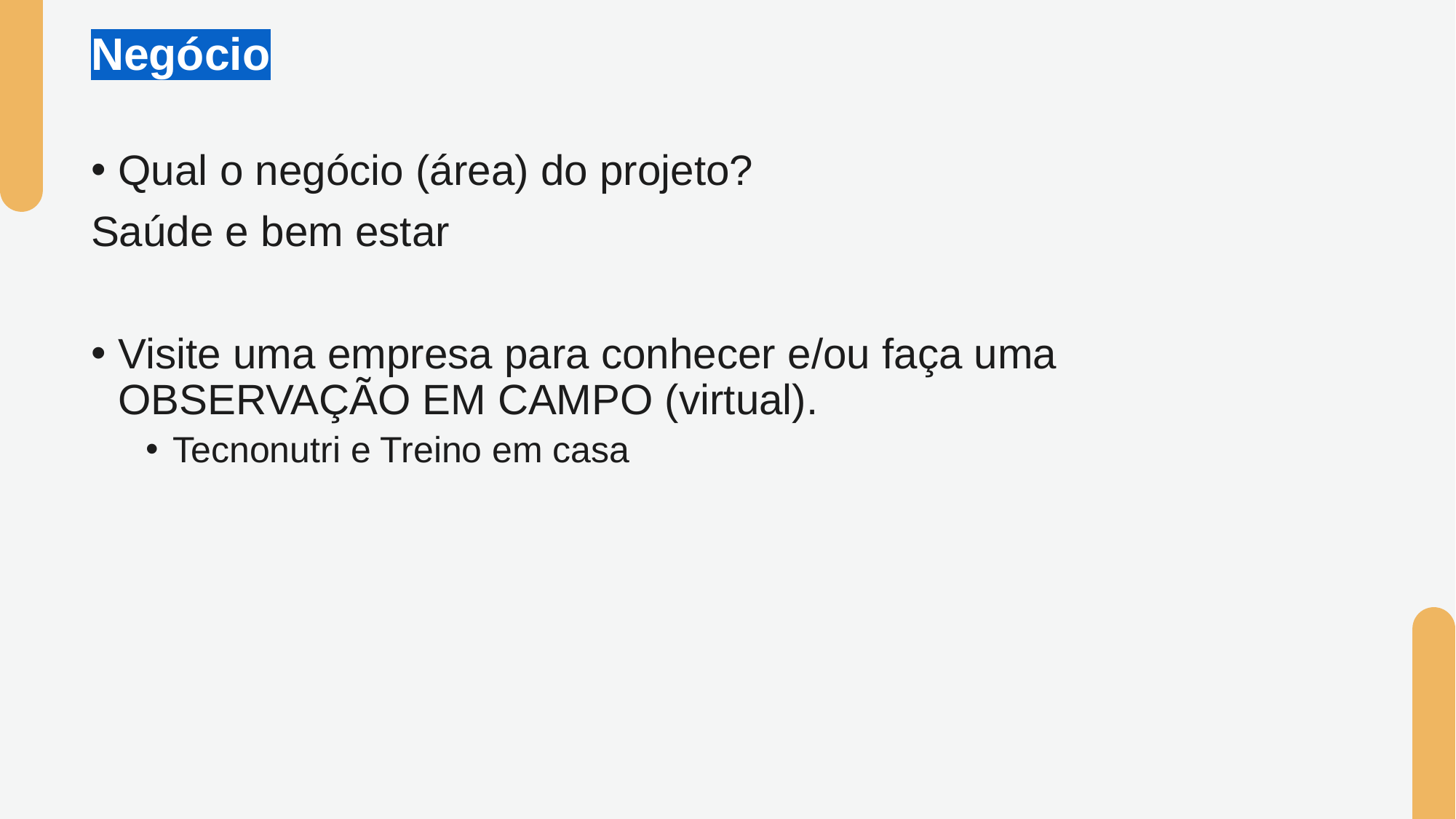

# Negócio
Qual o negócio (área) do projeto?
Saúde e bem estar

Visite uma empresa para conhecer e/ou faça uma OBSERVAÇÃO EM CAMPO (virtual).
Tecnonutri e Treino em casa